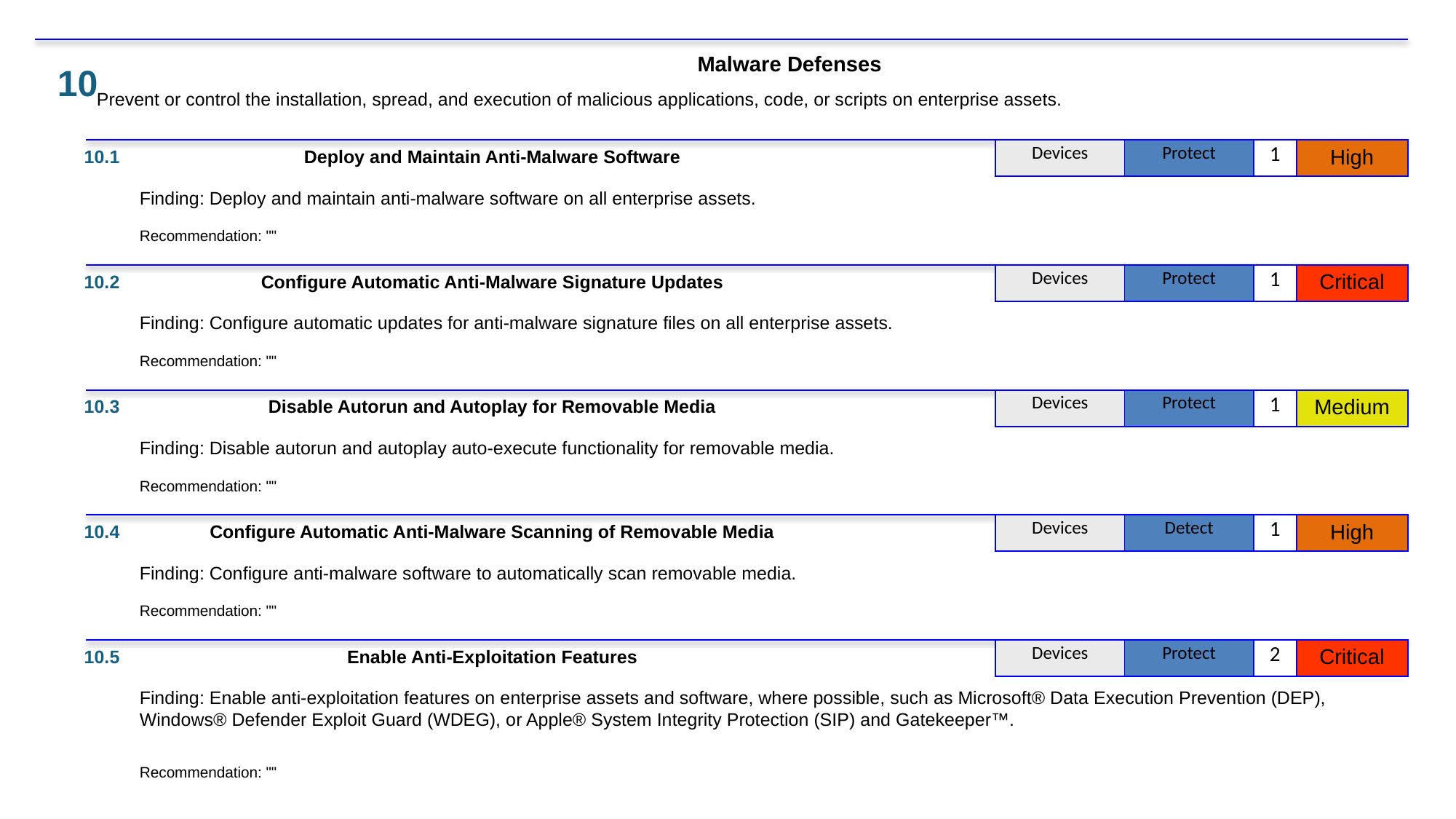

Malware Defenses
 10
Prevent or control the installation, spread, and execution of malicious applications, code, or scripts on enterprise assets.
10.1
Deploy and Maintain Anti-Malware Software
| Devices | Protect | 1 | High |
| --- | --- | --- | --- |
Finding: Deploy and maintain anti-malware software on all enterprise assets.
Recommendation: ""
10.2
Configure Automatic Anti-Malware Signature Updates
| Devices | Protect | 1 | Critical |
| --- | --- | --- | --- |
Finding: Configure automatic updates for anti-malware signature files on all enterprise assets.
Recommendation: ""
10.3
Disable Autorun and Autoplay for Removable Media
| Devices | Protect | 1 | Medium |
| --- | --- | --- | --- |
Finding: Disable autorun and autoplay auto-execute functionality for removable media.
Recommendation: ""
10.4
Configure Automatic Anti-Malware Scanning of Removable Media
| Devices | Detect | 1 | High |
| --- | --- | --- | --- |
Finding: Configure anti-malware software to automatically scan removable media.
Recommendation: ""
10.5
Enable Anti-Exploitation Features
| Devices | Protect | 2 | Critical |
| --- | --- | --- | --- |
Finding: Enable anti-exploitation features on enterprise assets and software, where possible, such as Microsoft® Data Execution Prevention (DEP), Windows® Defender Exploit Guard (WDEG), or Apple® System Integrity Protection (SIP) and Gatekeeper™.
Recommendation: ""